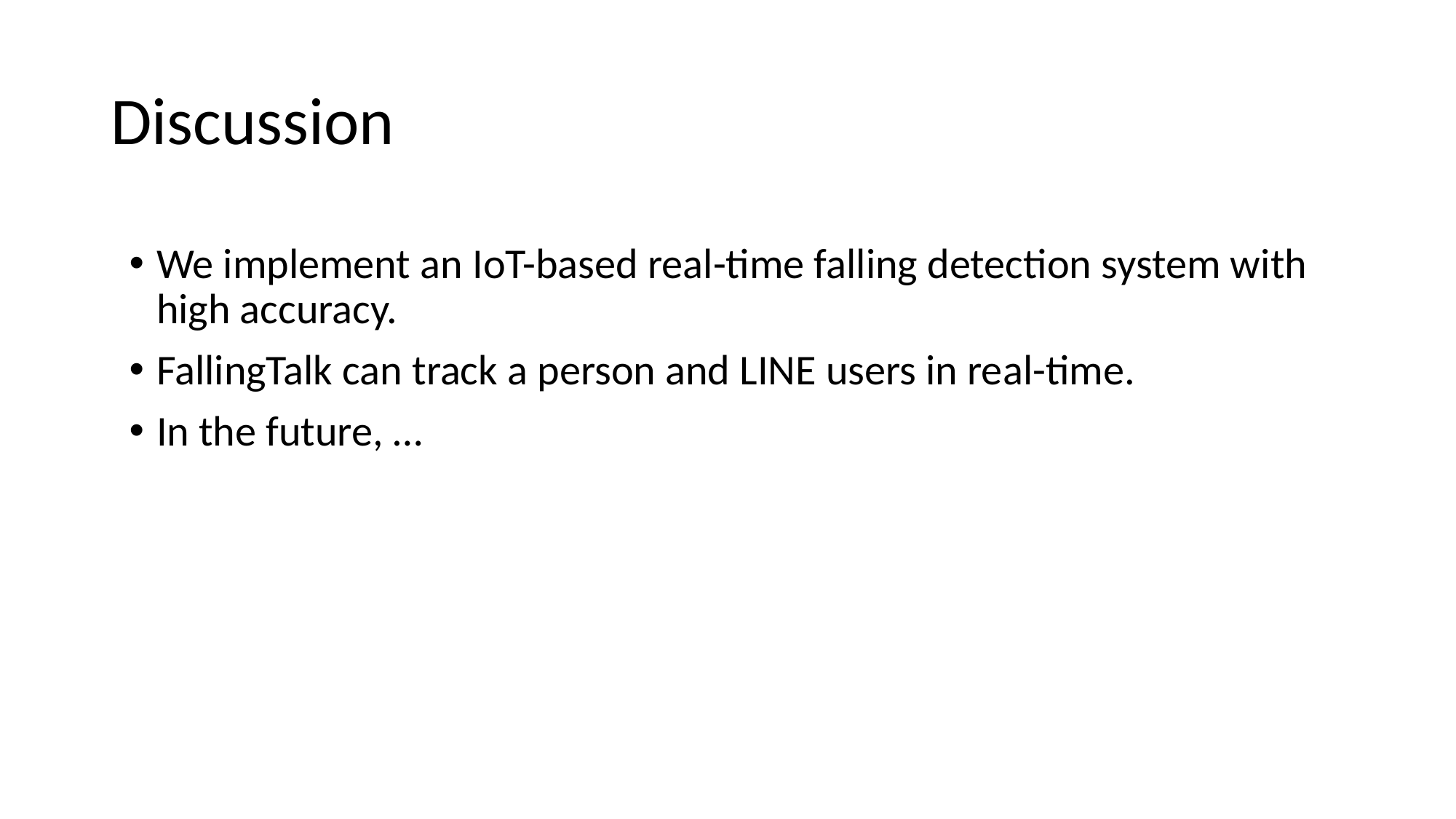

# Discussion

We implement an IoT-based real-time falling detection system with high accuracy.
FallingTalk can track a person and LINE users in real-time.
In the future, …